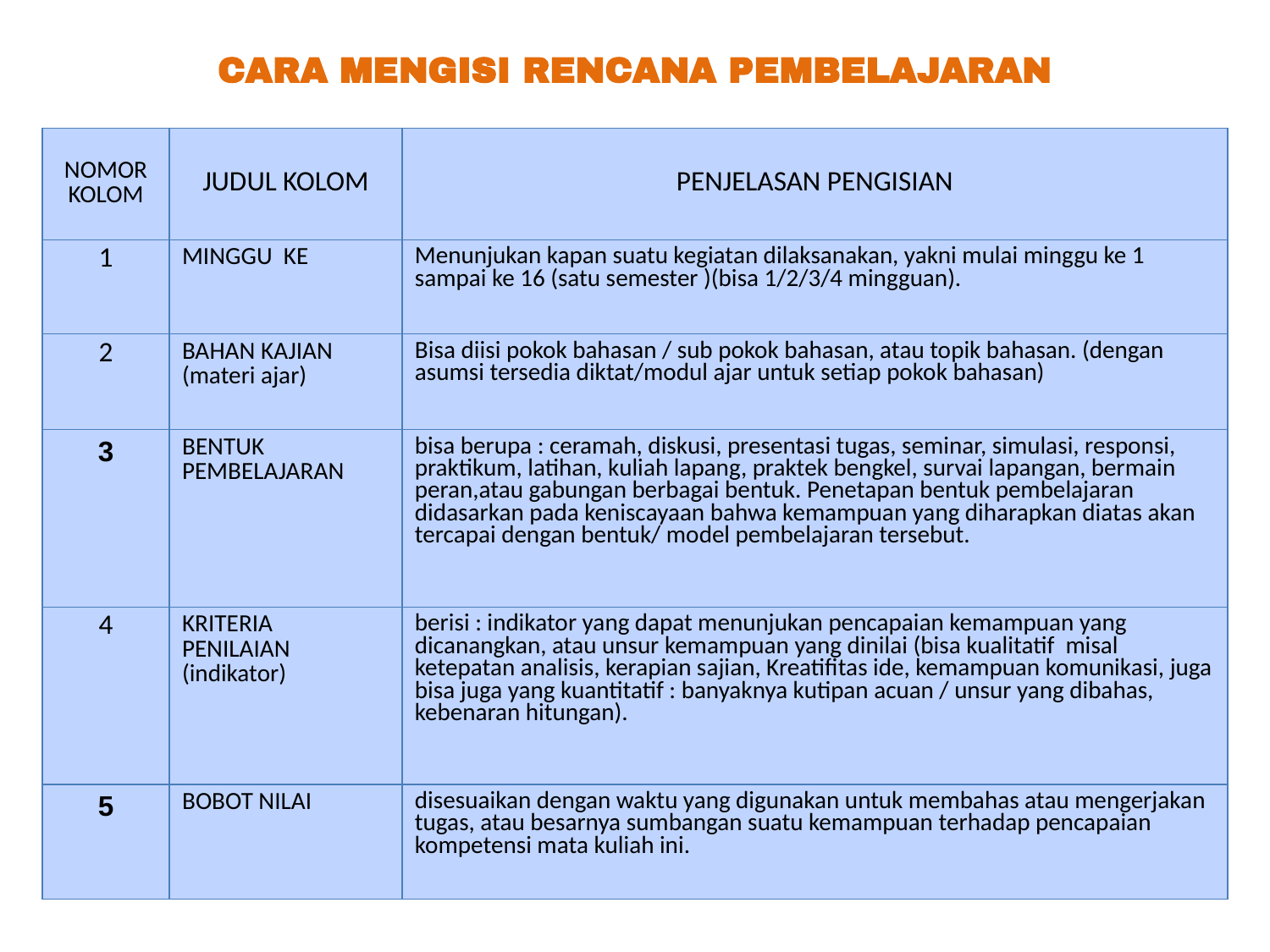

# CARA MENGISI RENCANA PEMBELAJARAN
| NOMOR KOLOM | JUDUL KOLOM | PENJELASAN PENGISIAN |
| --- | --- | --- |
| 1 | MINGGU KE | Menunjukan kapan suatu kegiatan dilaksanakan, yakni mulai minggu ke 1 sampai ke 16 (satu semester )(bisa 1/2/3/4 mingguan). |
| 2 | BAHAN KAJIAN (materi ajar) | Bisa diisi pokok bahasan / sub pokok bahasan, atau topik bahasan. (dengan asumsi tersedia diktat/modul ajar untuk setiap pokok bahasan) |
| 3 | BENTUK PEMBELAJARAN | bisa berupa : ceramah, diskusi, presentasi tugas, seminar, simulasi, responsi, praktikum, latihan, kuliah lapang, praktek bengkel, survai lapangan, bermain peran,atau gabungan berbagai bentuk. Penetapan bentuk pembelajaran didasarkan pada keniscayaan bahwa kemampuan yang diharapkan diatas akan tercapai dengan bentuk/ model pembelajaran tersebut. |
| 4 | KRITERIA PENILAIAN (indikator) | berisi : indikator yang dapat menunjukan pencapaian kemampuan yang dicanangkan, atau unsur kemampuan yang dinilai (bisa kualitatif misal ketepatan analisis, kerapian sajian, Kreatifitas ide, kemampuan komunikasi, juga bisa juga yang kuantitatif : banyaknya kutipan acuan / unsur yang dibahas, kebenaran hitungan). |
| 5 | BOBOT NILAI | disesuaikan dengan waktu yang digunakan untuk membahas atau mengerjakan tugas, atau besarnya sumbangan suatu kemampuan terhadap pencapaian kompetensi mata kuliah ini. |